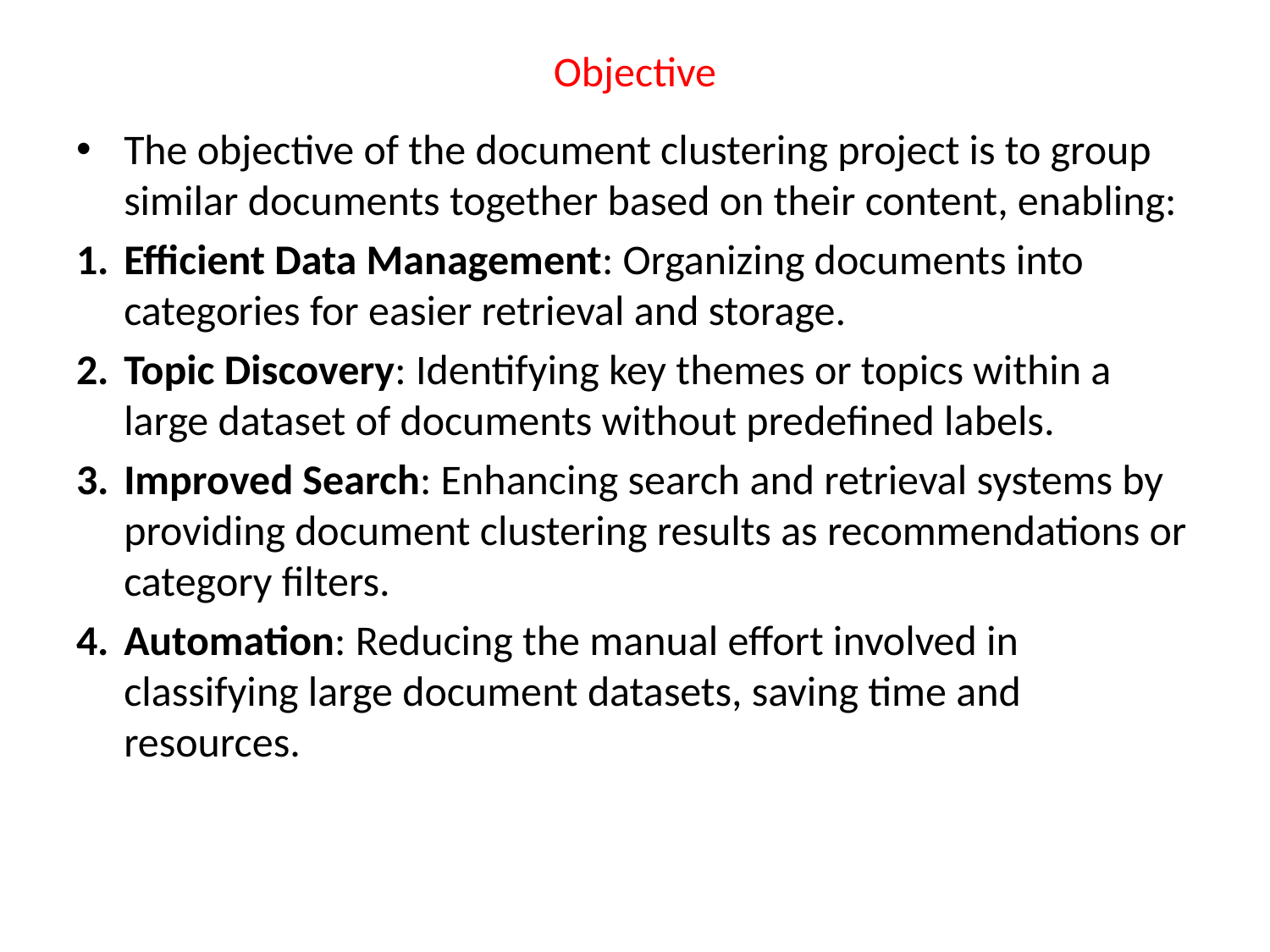

# Objective
The objective of the document clustering project is to group similar documents together based on their content, enabling:
Efficient Data Management: Organizing documents into categories for easier retrieval and storage.
Topic Discovery: Identifying key themes or topics within a large dataset of documents without predefined labels.
Improved Search: Enhancing search and retrieval systems by providing document clustering results as recommendations or category filters.
Automation: Reducing the manual effort involved in classifying large document datasets, saving time and resources.